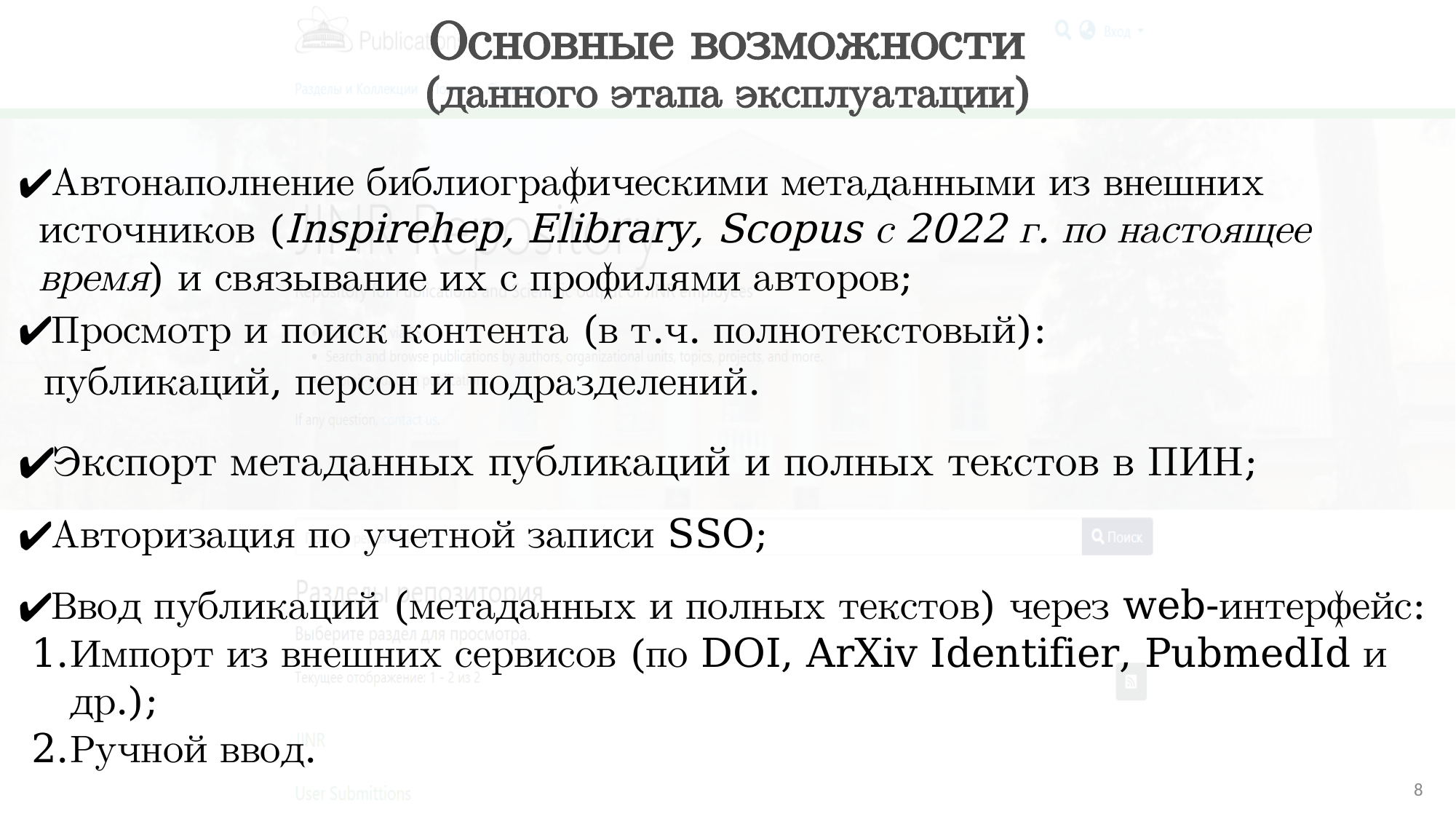

Основные возможности
(данного этапа эксплуатации)
Автонаполнение библиографическими метаданными из внешних источников (Inspirehep, Elibrary, Scopus с 2022 г. по настоящее время) и связывание их с профилями авторов;
Просмотр и поиск контента (в т.ч. полнотекстовый):
публикаций, персон и подразделений.
Экспорт метаданных публикаций и полных текстов в ПИН;
Авторизация по учетной записи SSO;
Ввод публикаций (метаданных и полных текстов) через web-интерфейс:
Импорт из внешних сервисов (по DOI, ArXiv Identifier, PubmedId и др.);
Ручной ввод.
8